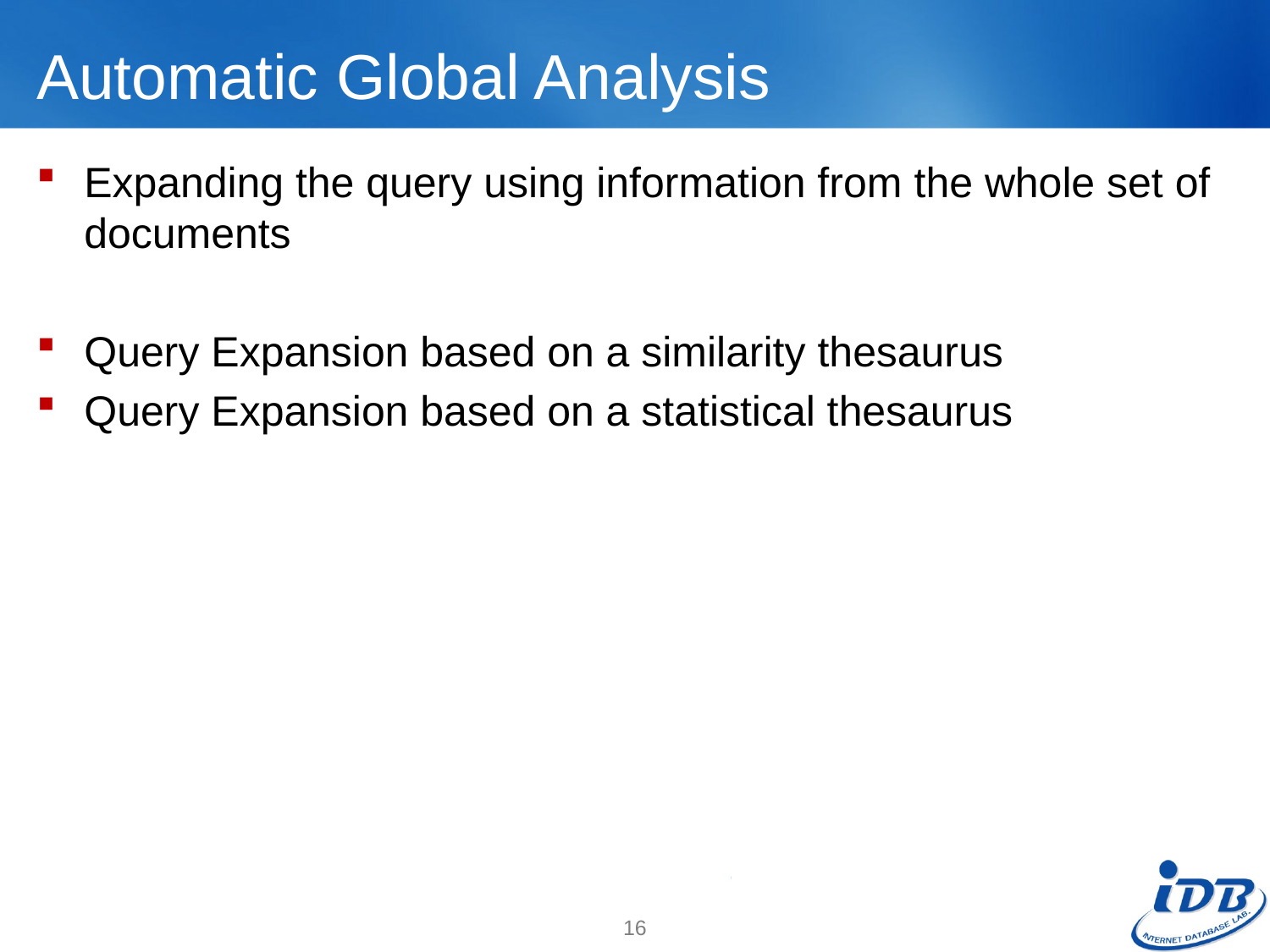

# Automatic Global Analysis
Expanding the query using information from the whole set of documents

Query Expansion based on a similarity thesaurus
Query Expansion based on a statistical thesaurus
16